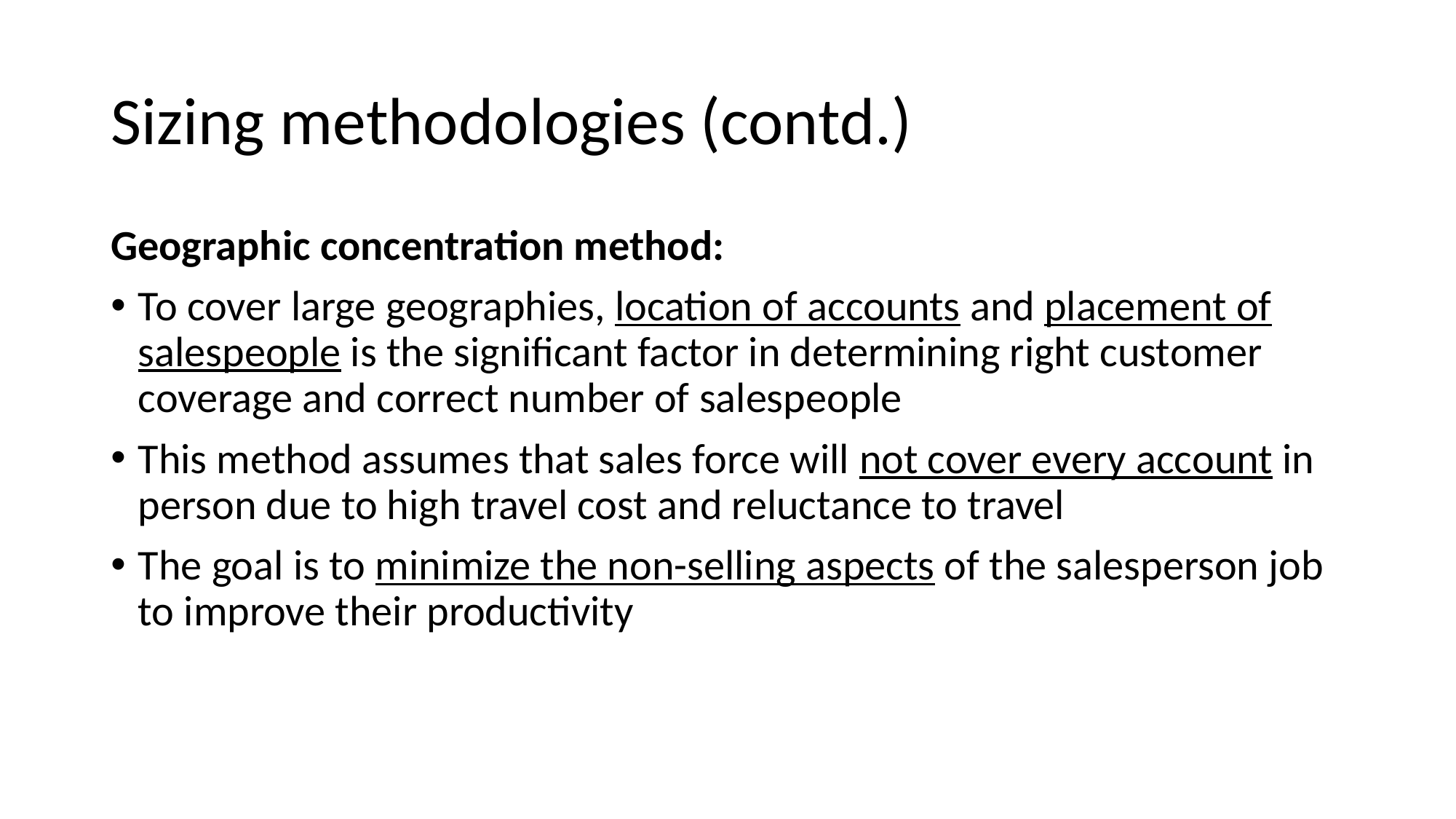

# Sizing methodologies (contd.)
Geographic concentration method:
To cover large geographies, location of accounts and placement of salespeople is the significant factor in determining right customer coverage and correct number of salespeople
This method assumes that sales force will not cover every account in person due to high travel cost and reluctance to travel
The goal is to minimize the non-selling aspects of the salesperson job to improve their productivity